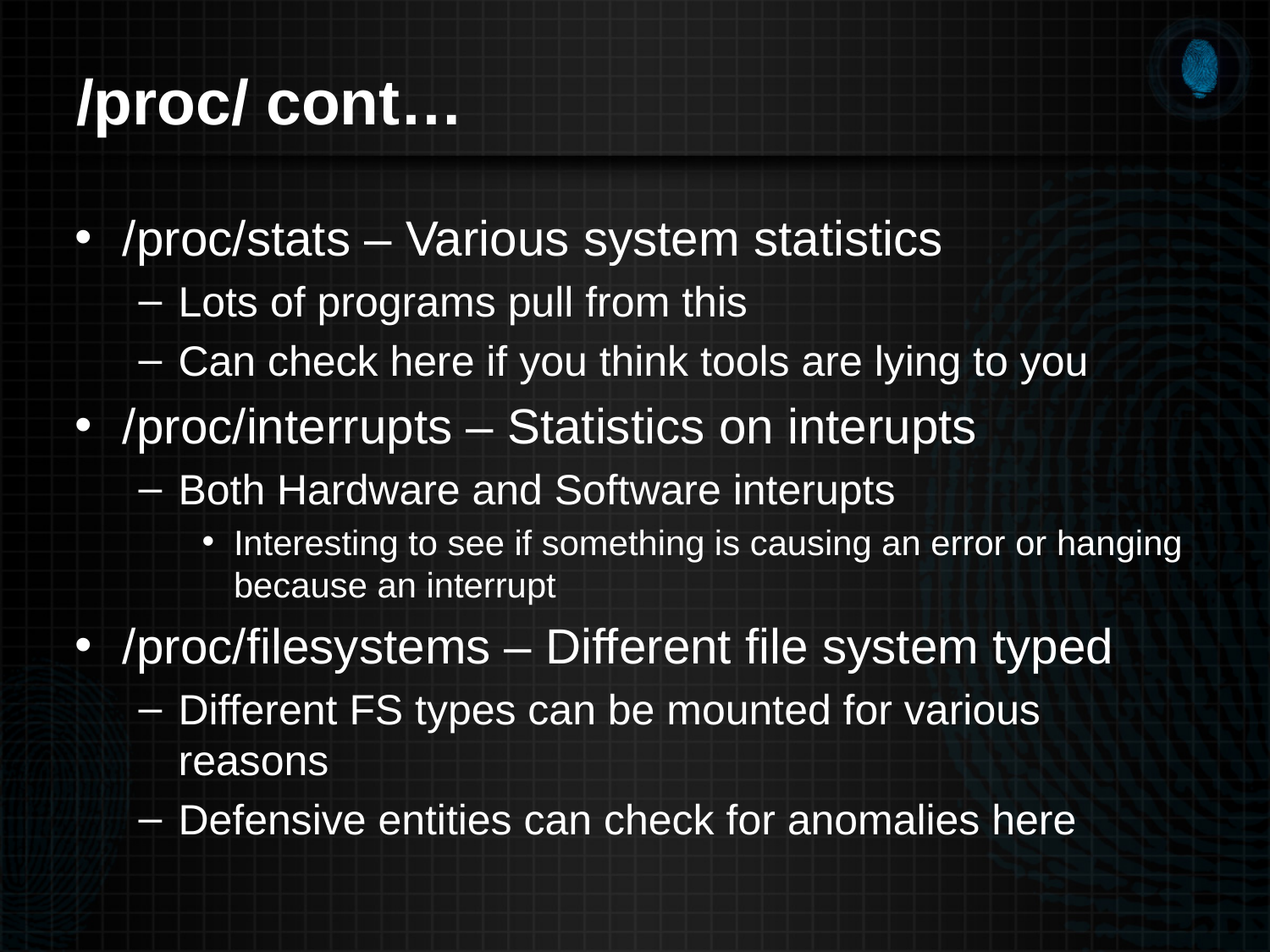

# /proc/ cont…
/proc/stats – Various system statistics
Lots of programs pull from this
Can check here if you think tools are lying to you
/proc/interrupts – Statistics on interupts
Both Hardware and Software interupts
Interesting to see if something is causing an error or hanging because an interrupt
/proc/filesystems – Different file system typed
Different FS types can be mounted for various reasons
Defensive entities can check for anomalies here